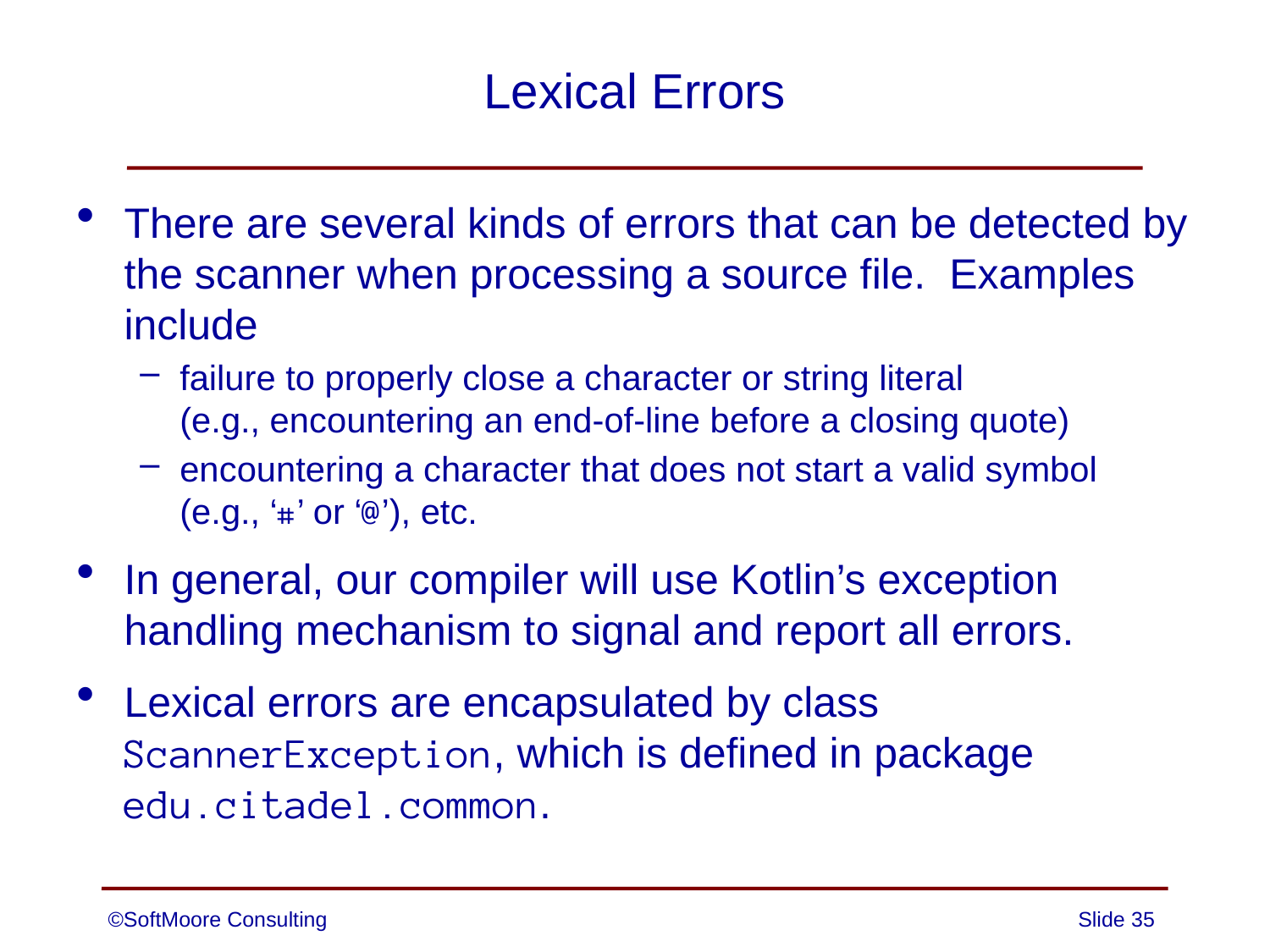

# Lexical Errors
There are several kinds of errors that can be detected by the scanner when processing a source file.  Examples include
failure to properly close a character or string literal
(e.g., encountering an end-of-line before a closing quote)
encountering a character that does not start a valid symbol
(e.g., ‘#’ or ‘@’), etc.
In general, our compiler will use Kotlin’s exception handling mechanism to signal and report all errors.
Lexical errors are encapsulated by class ScannerException, which is defined in package edu.citadel.common.
©SoftMoore Consulting
Slide 35